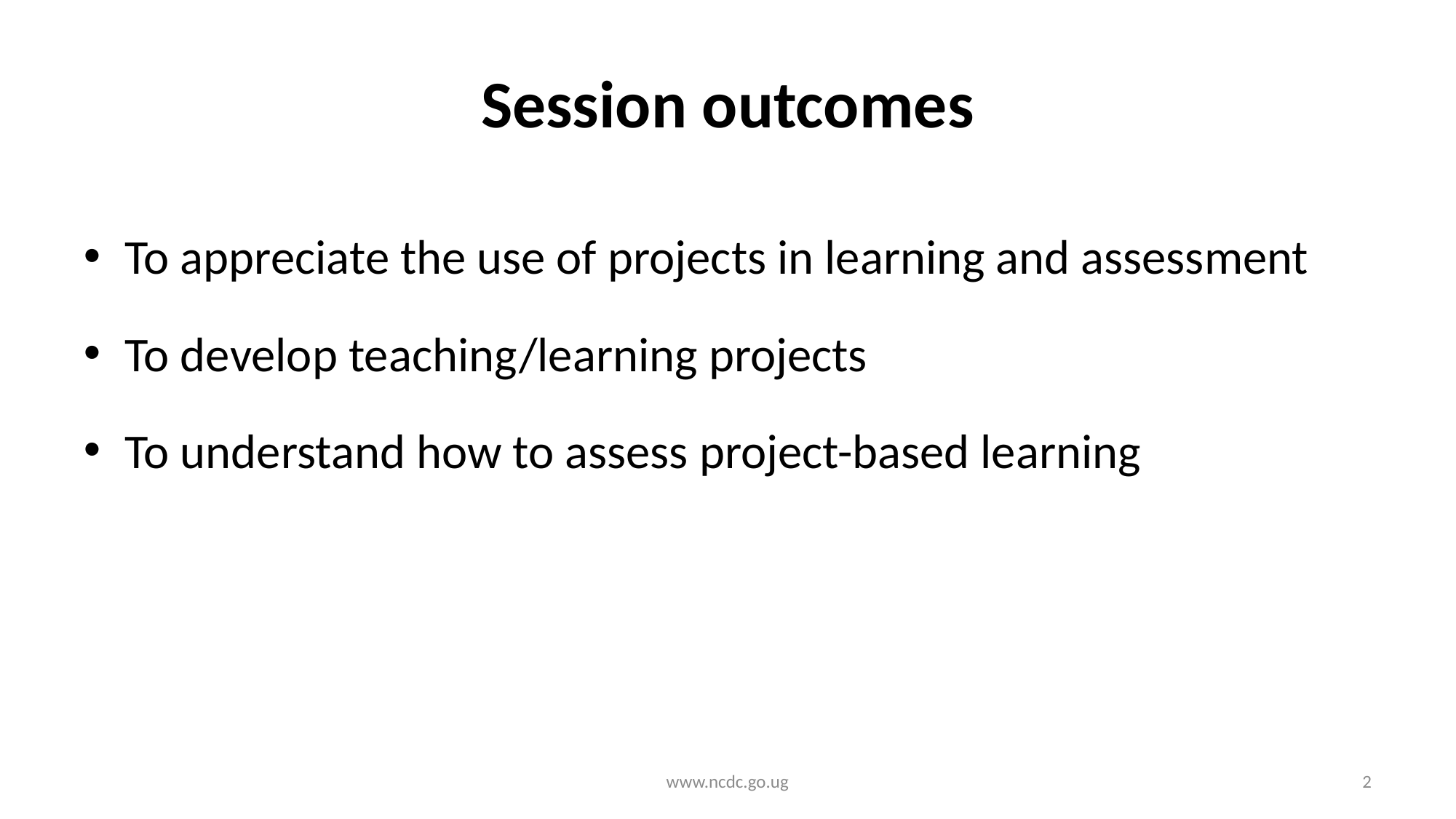

# Session outcomes
To appreciate the use of projects in learning and assessment
To develop teaching/learning projects
To understand how to assess project-based learning
www.ncdc.go.ug
2